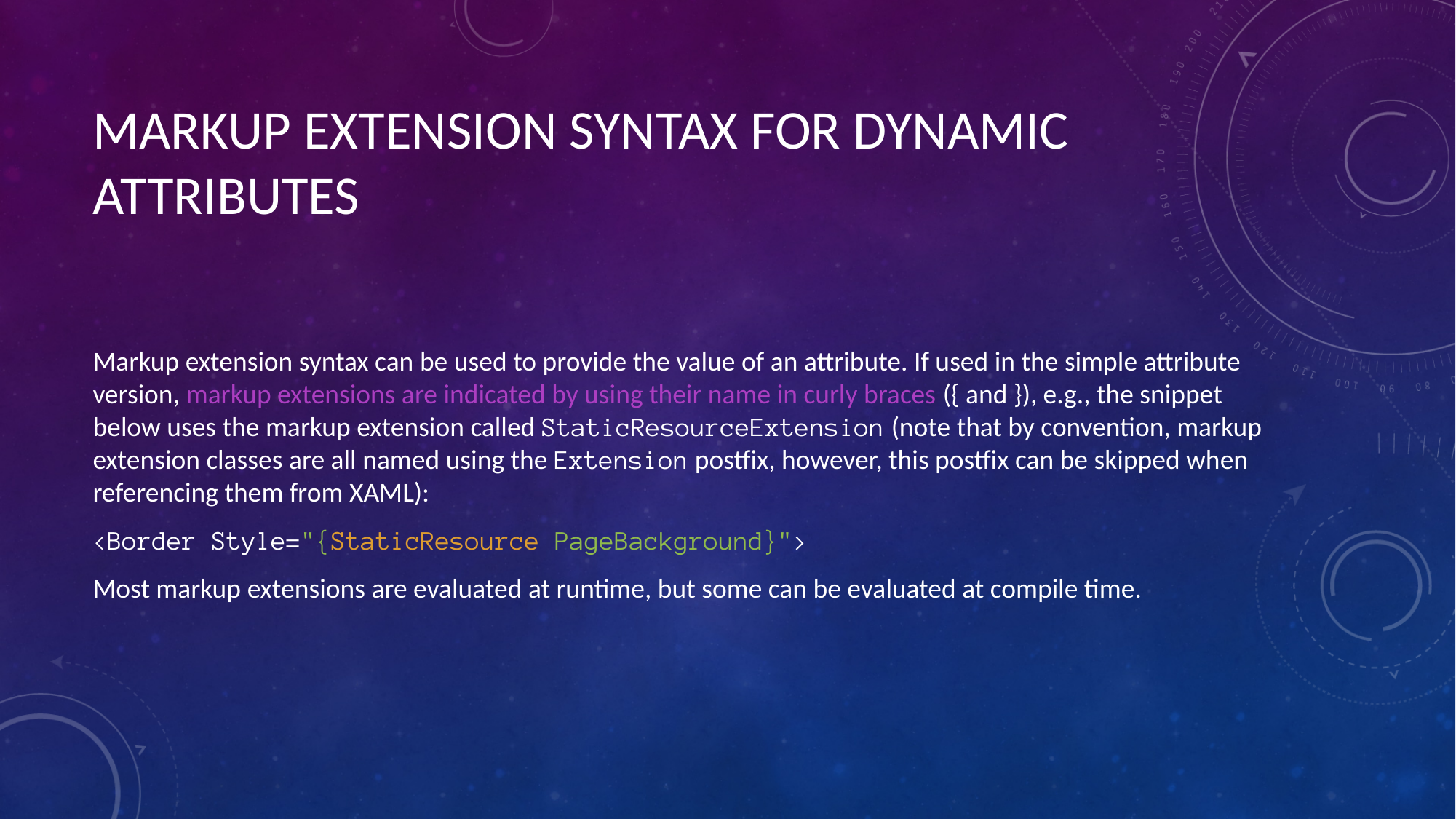

# Markup Extension Syntax for Dynamic Attributes
Markup extension syntax can be used to provide the value of an attribute. If used in the simple attribute version, markup extensions are indicated by using their name in curly braces ({ and }), e.g., the snippet below uses the markup extension called StaticResourceExtension (note that by convention, markup extension classes are all named using the Extension postfix, however, this postfix can be skipped when referencing them from XAML):
<Border Style="{StaticResource PageBackground}">
Most markup extensions are evaluated at runtime, but some can be evaluated at compile time.